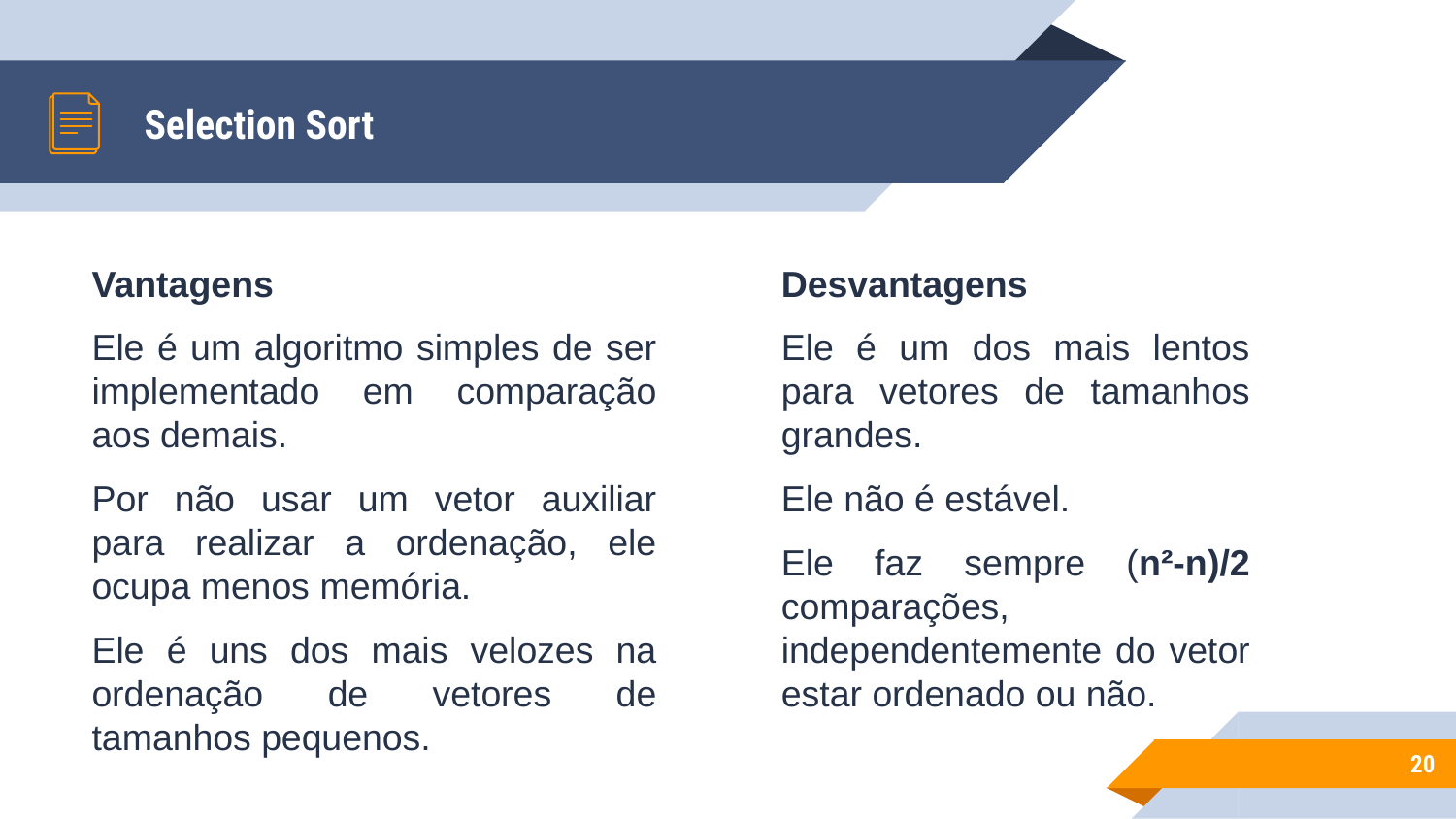

# Selection Sort

Vantagens
Ele é um algoritmo simples de ser implementado em comparação aos demais.
Por não usar um vetor auxiliar para realizar a ordenação, ele ocupa menos memória.
Ele é uns dos mais velozes na ordenação de vetores de tamanhos pequenos.

Desvantagens
Ele é um dos mais lentos para vetores de tamanhos grandes.
Ele não é estável.
Ele faz sempre (n²-n)/2 comparações, independentemente do vetor estar ordenado ou não.

20